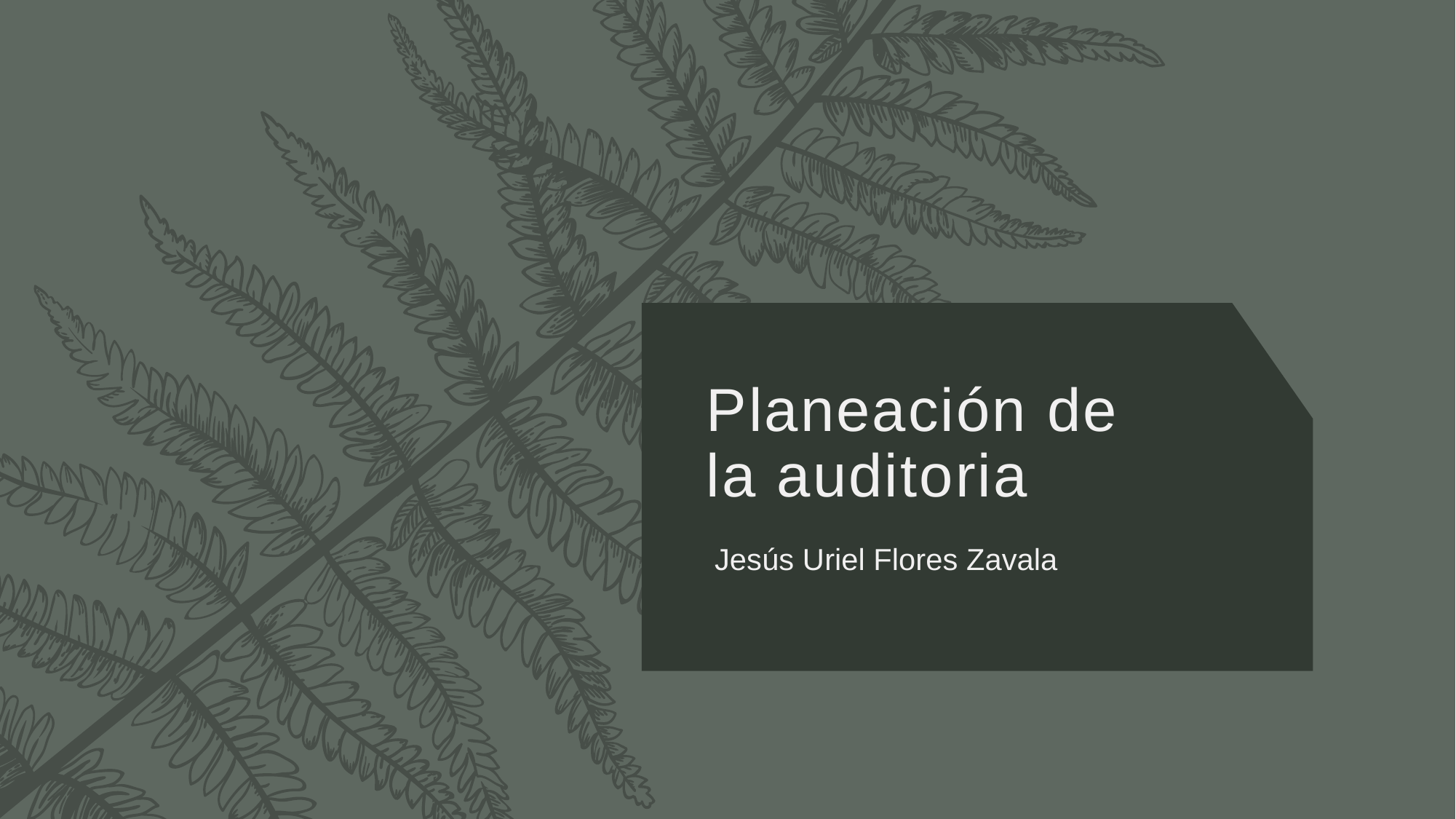

# Planeación de la auditoria
 Jesús Uriel Flores Zavala